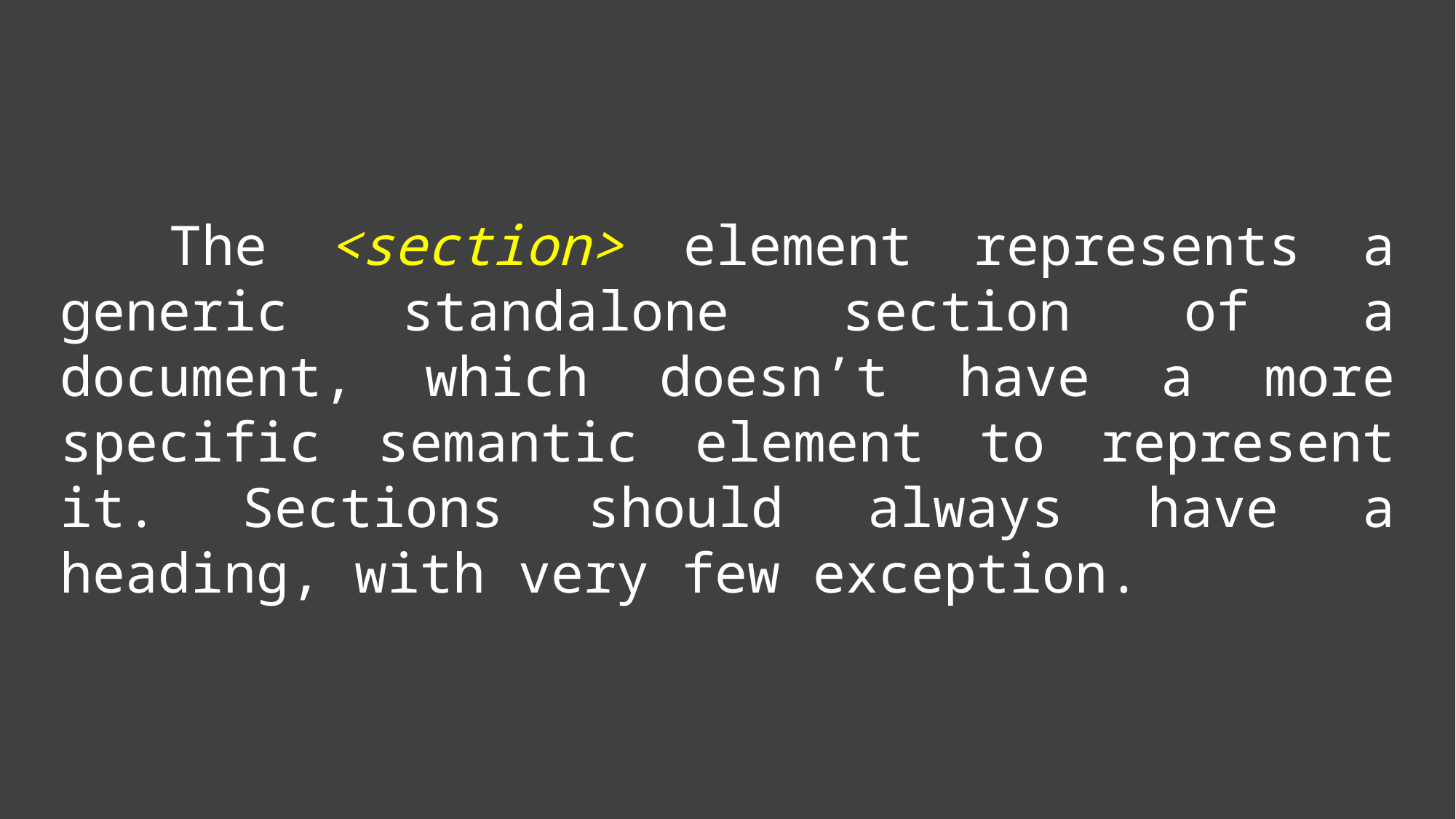

The <section> element represents a generic standalone section of a document, which doesn’t have a more specific semantic element to represent it. Sections should always have a heading, with very few exception.